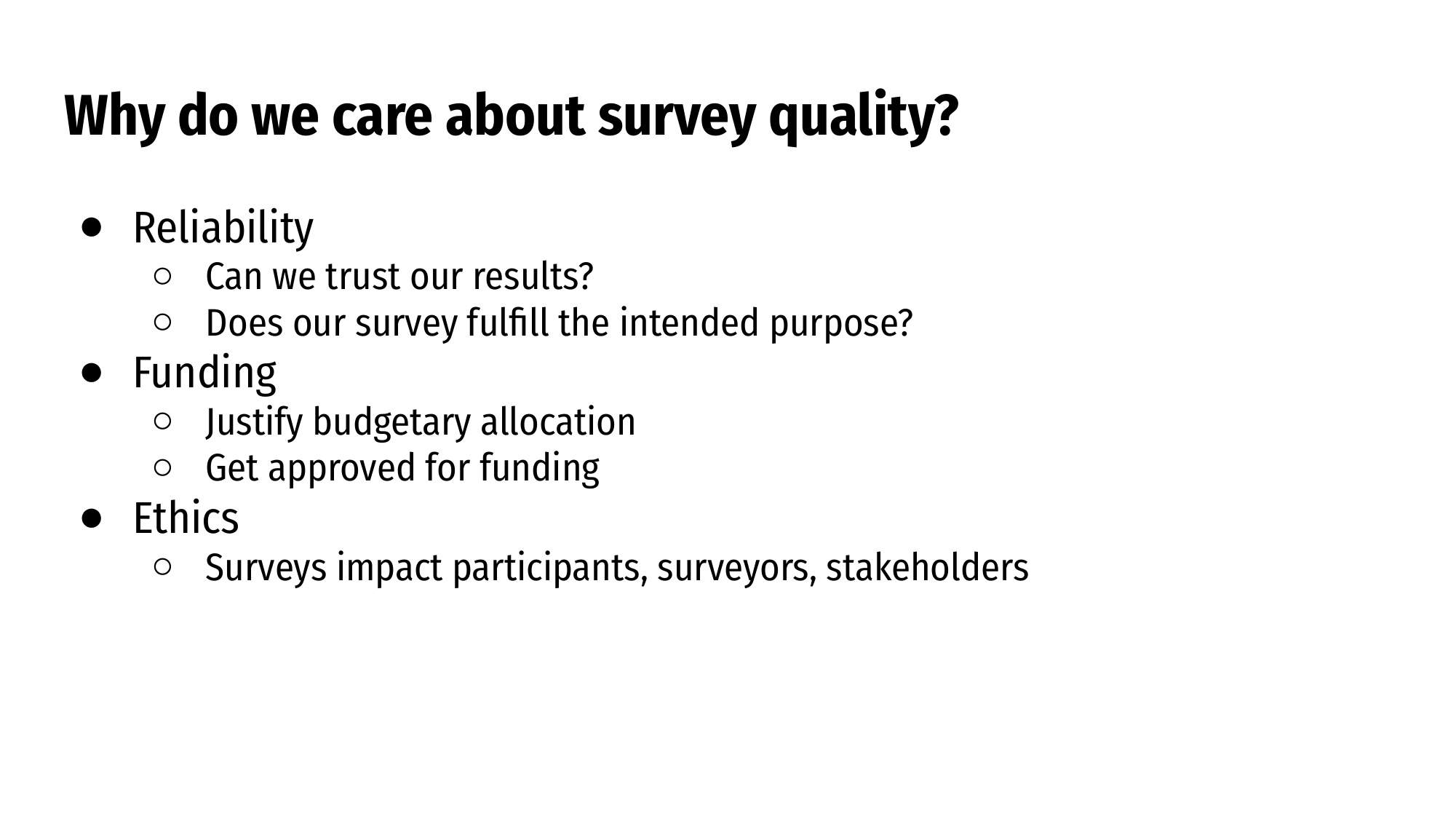

# Why do we care about survey quality?
Reliability
Can we trust our results?
Does our survey fulfill the intended purpose?
Funding
Justify budgetary allocation
Get approved for funding
Ethics
Surveys impact participants, surveyors, stakeholders